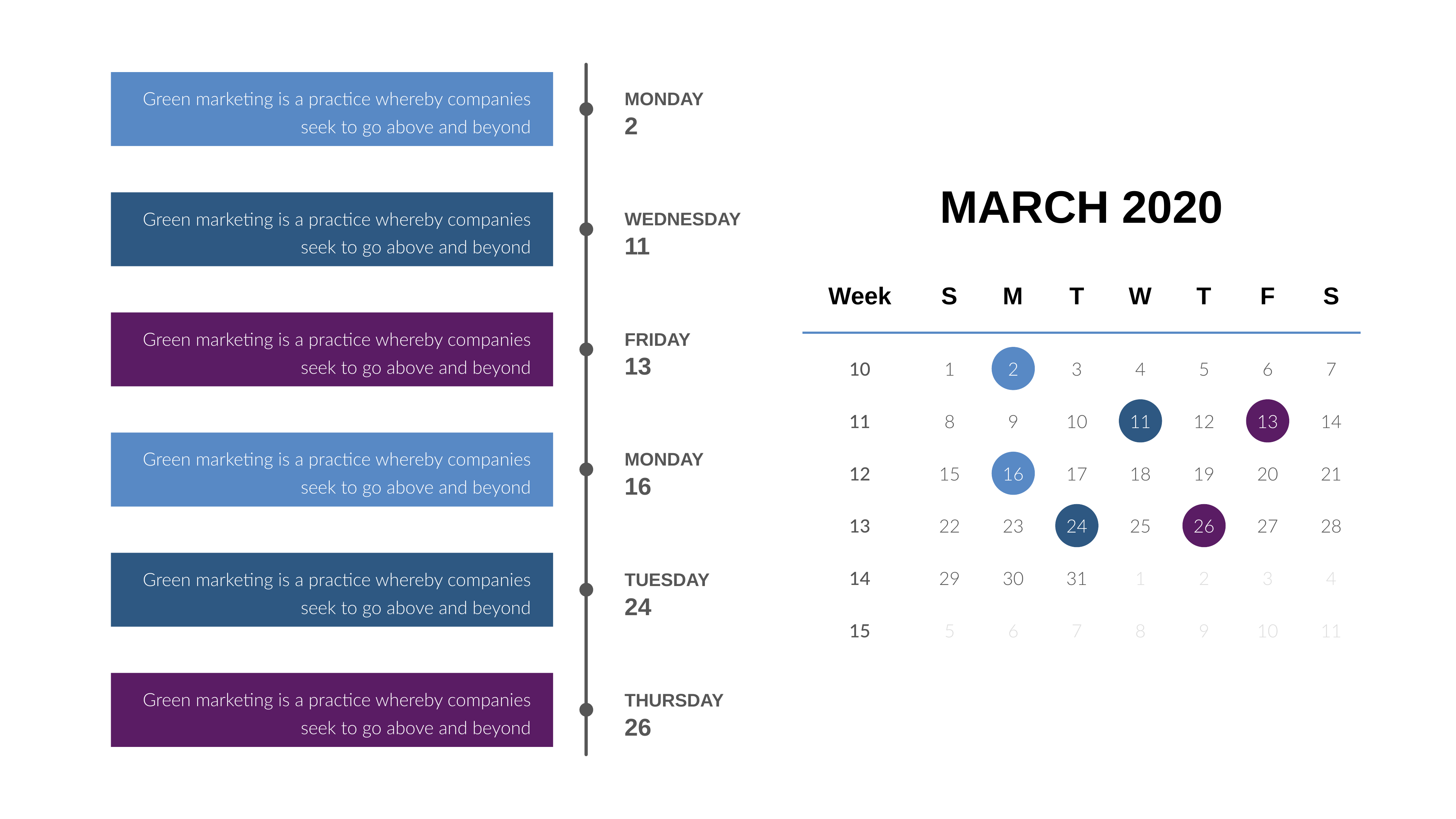

MONDAY
2
Green marketing is a practice whereby companies seek to go above and beyond

MARCH 2020

WEDNESDAY
11
Green marketing is a practice whereby companies seek to go above and beyond

Week
S
M
T
W
T
F
S

FRIDAY
13
Green marketing is a practice whereby companies seek to go above and beyond

10
1
2
3
4
5
6
7

11
8
9
10
11
12
13
14

MONDAY
16
Green marketing is a practice whereby companies seek to go above and beyond

12
15
16
17
18
19
20
21

13
22
23
24
25
26
27
28

TUESDAY
24
Green marketing is a practice whereby companies seek to go above and beyond
14
29
30
31
1
2
3
4

15
5
6
7
8
9
10
11

THURSDAY
26
Green marketing is a practice whereby companies seek to go above and beyond